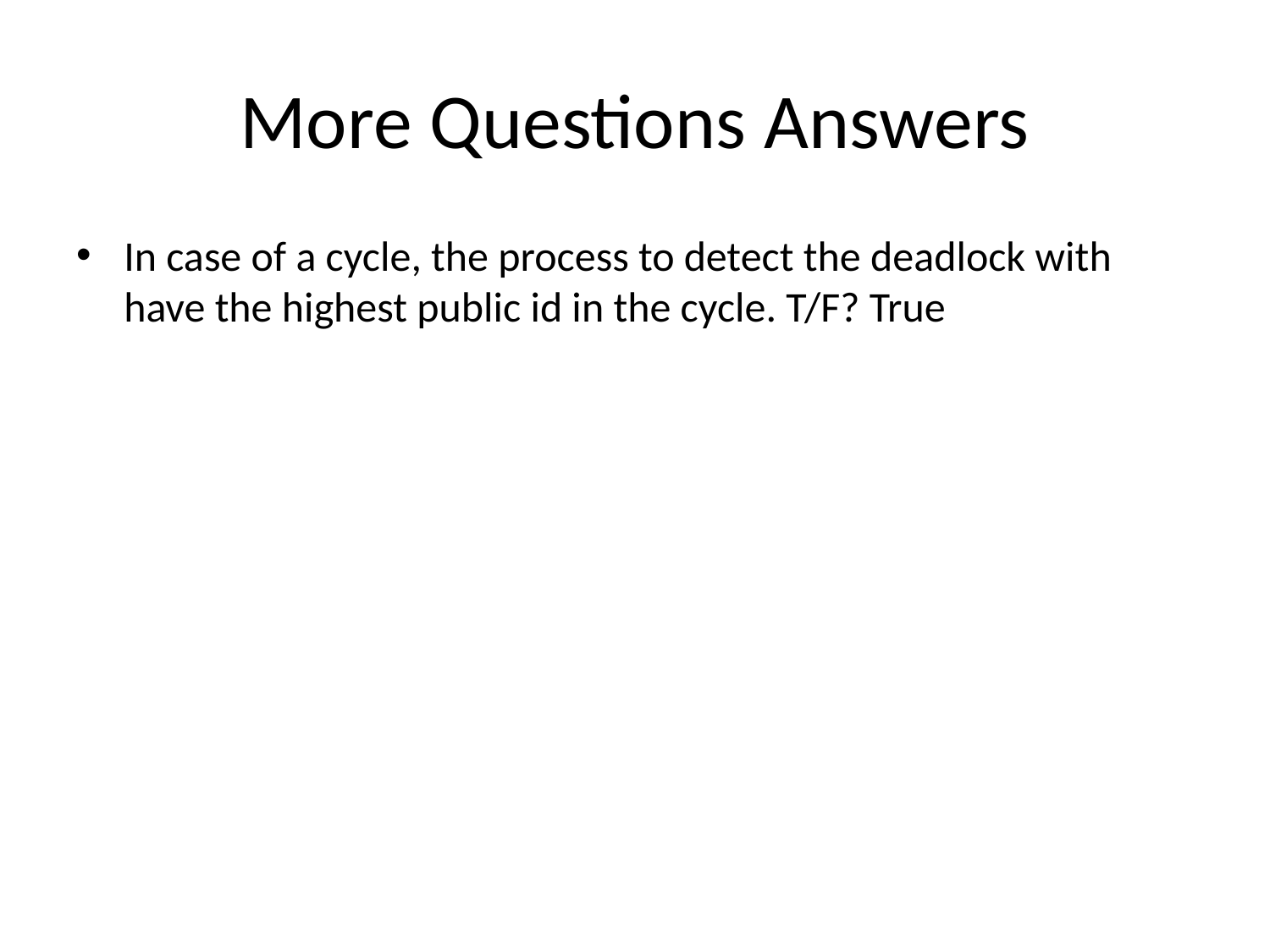

# More Questions Answers
In case of a cycle, the process to detect the deadlock with have the highest public id in the cycle. T/F? True